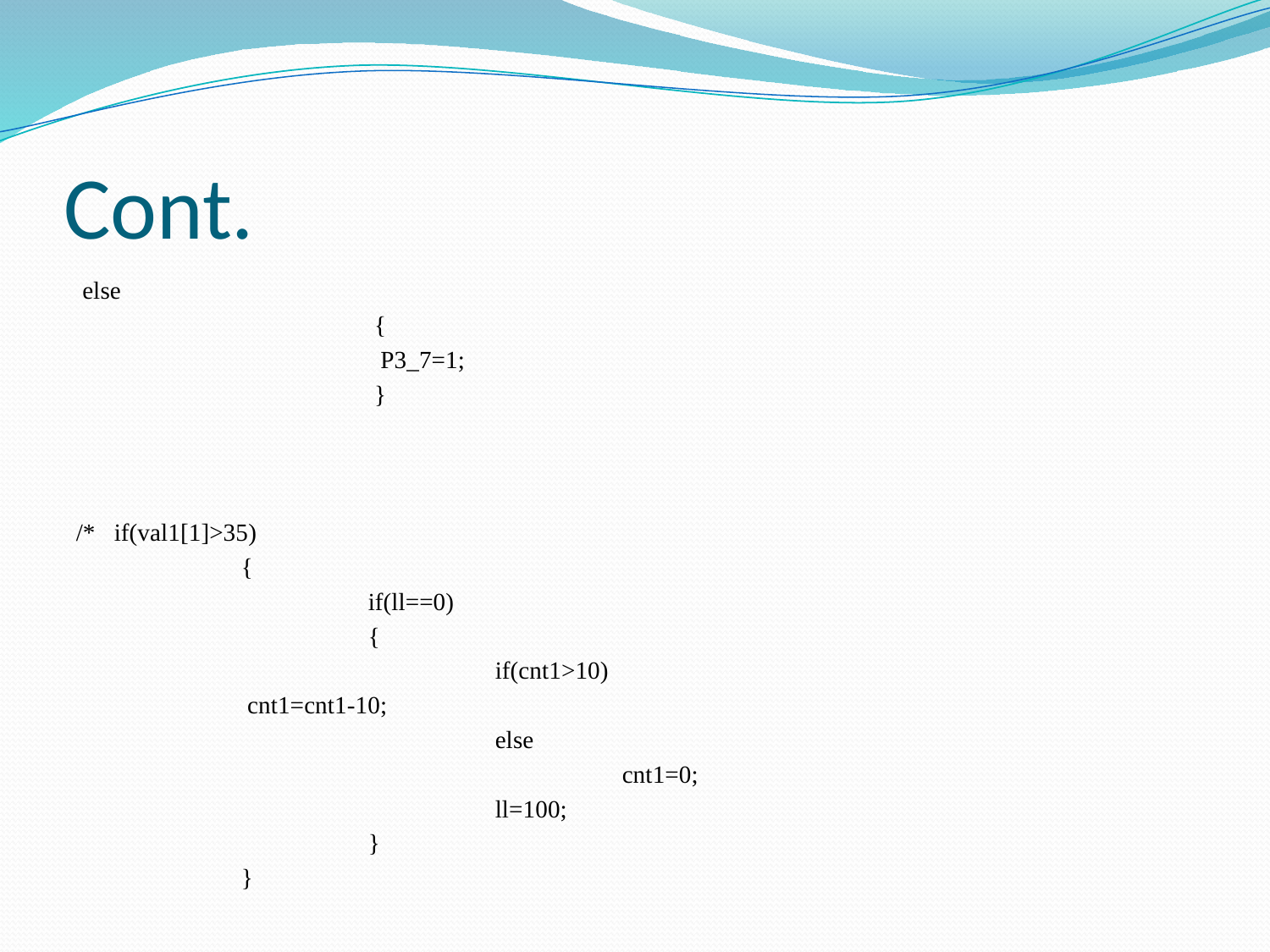

# Cont.
 else
			 {
			  P3_7=1;
			 }

/*	if(val1[1]>35)
		{
			if(ll==0)
			{
				if(cnt1>10)
		 cnt1=cnt1-10;
				else
					cnt1=0;
				ll=100;
			}
		}